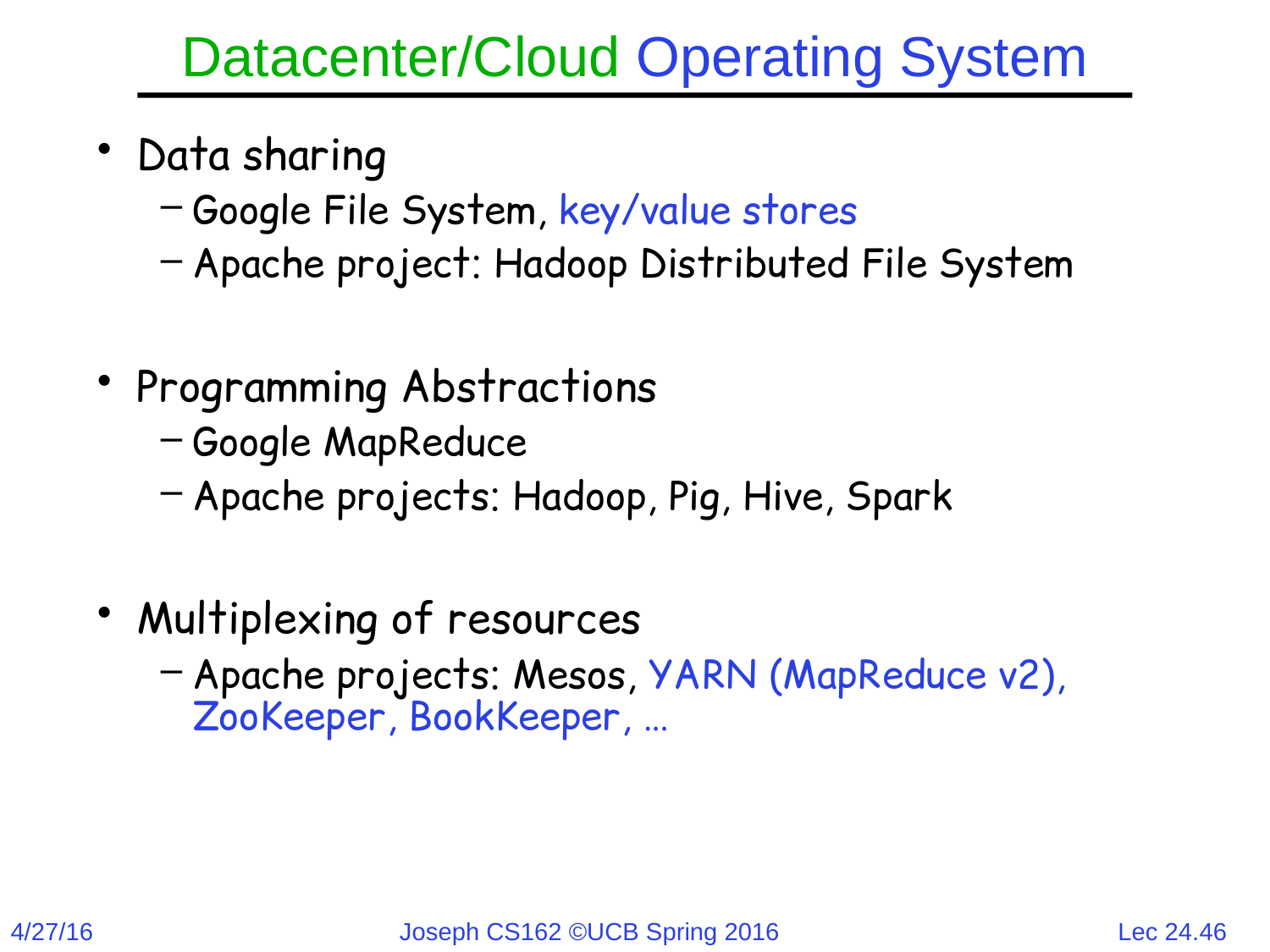

# Datacenter/Cloud Operating System
Data sharing
Google File System, key/value stores
Apache project: Hadoop Distributed File System

Programming Abstractions
Google MapReduce
Apache projects: Hadoop, Pig, Hive, Spark

Multiplexing of resources
Apache projects: Mesos, YARN (MapReduce v2), ZooKeeper, BookKeeper, …